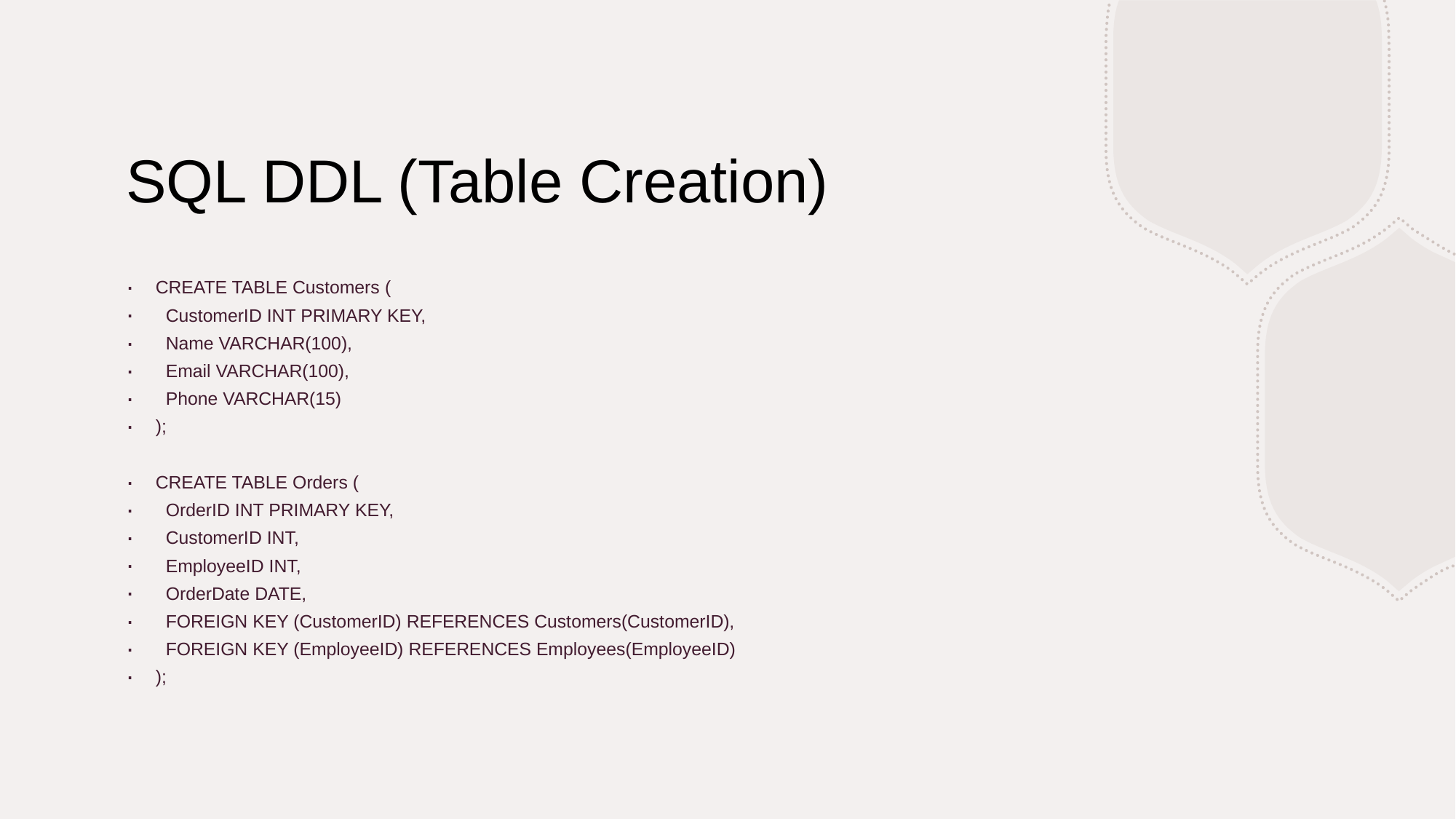

# SQL DDL (Table Creation)
CREATE TABLE Customers (
  CustomerID INT PRIMARY KEY,
  Name VARCHAR(100),
  Email VARCHAR(100),
  Phone VARCHAR(15)
);

CREATE TABLE Orders (
  OrderID INT PRIMARY KEY,
  CustomerID INT,
  EmployeeID INT,
  OrderDate DATE,
  FOREIGN KEY (CustomerID) REFERENCES Customers(CustomerID),
  FOREIGN KEY (EmployeeID) REFERENCES Employees(EmployeeID)
);